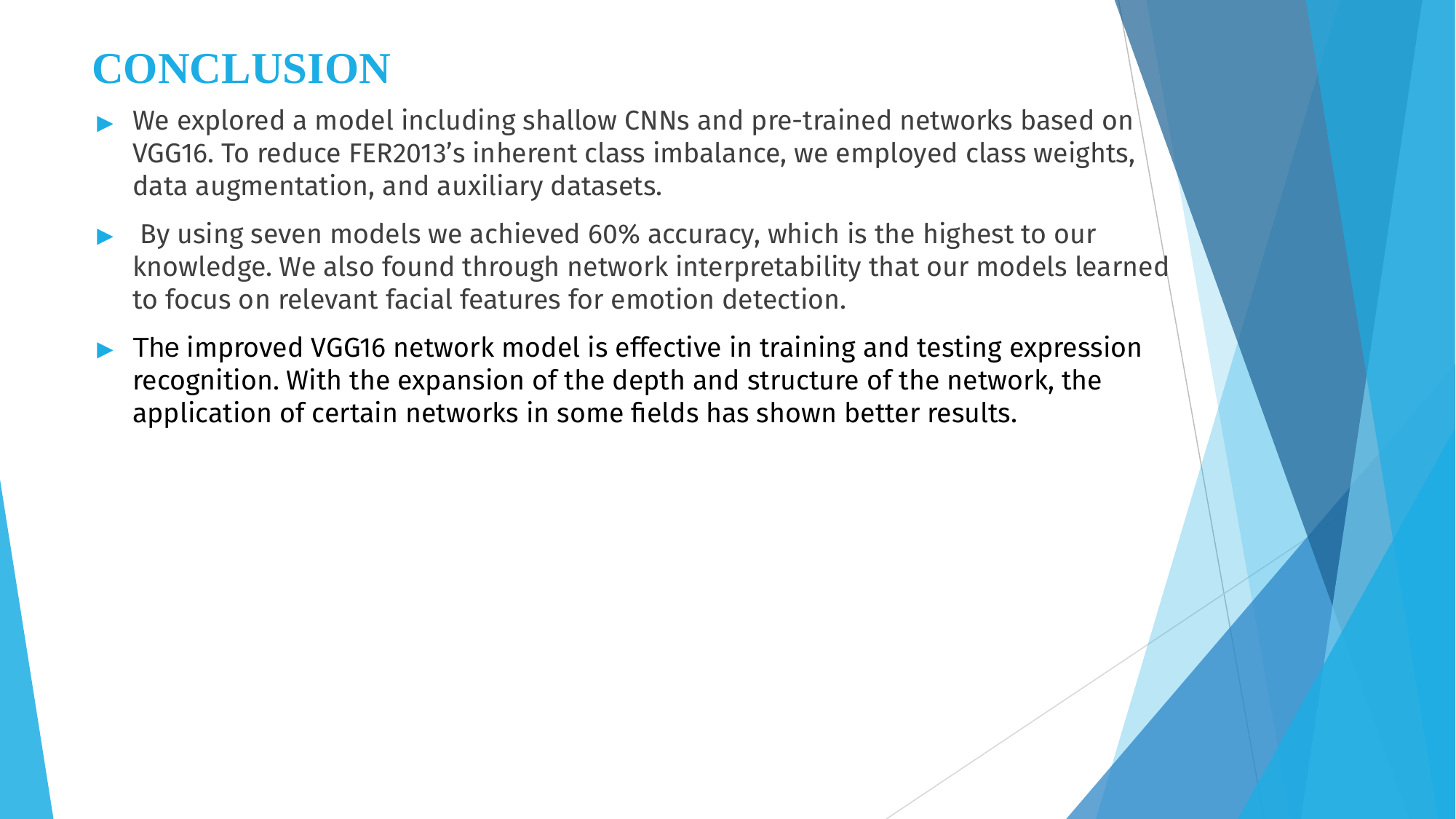

# CONCLUSION
We explored a model including shallow CNNs and pre-trained networks based on VGG16. To reduce FER2013’s inherent class imbalance, we employed class weights, data augmentation, and auxiliary datasets.
 By using seven models we achieved 60% accuracy, which is the highest to our knowledge. We also found through network interpretability that our models learned to focus on relevant facial features for emotion detection.
The improved VGG16 network model is effective in training and testing expression recognition. With the expansion of the depth and structure of the network, the application of certain networks in some fields has shown better results.